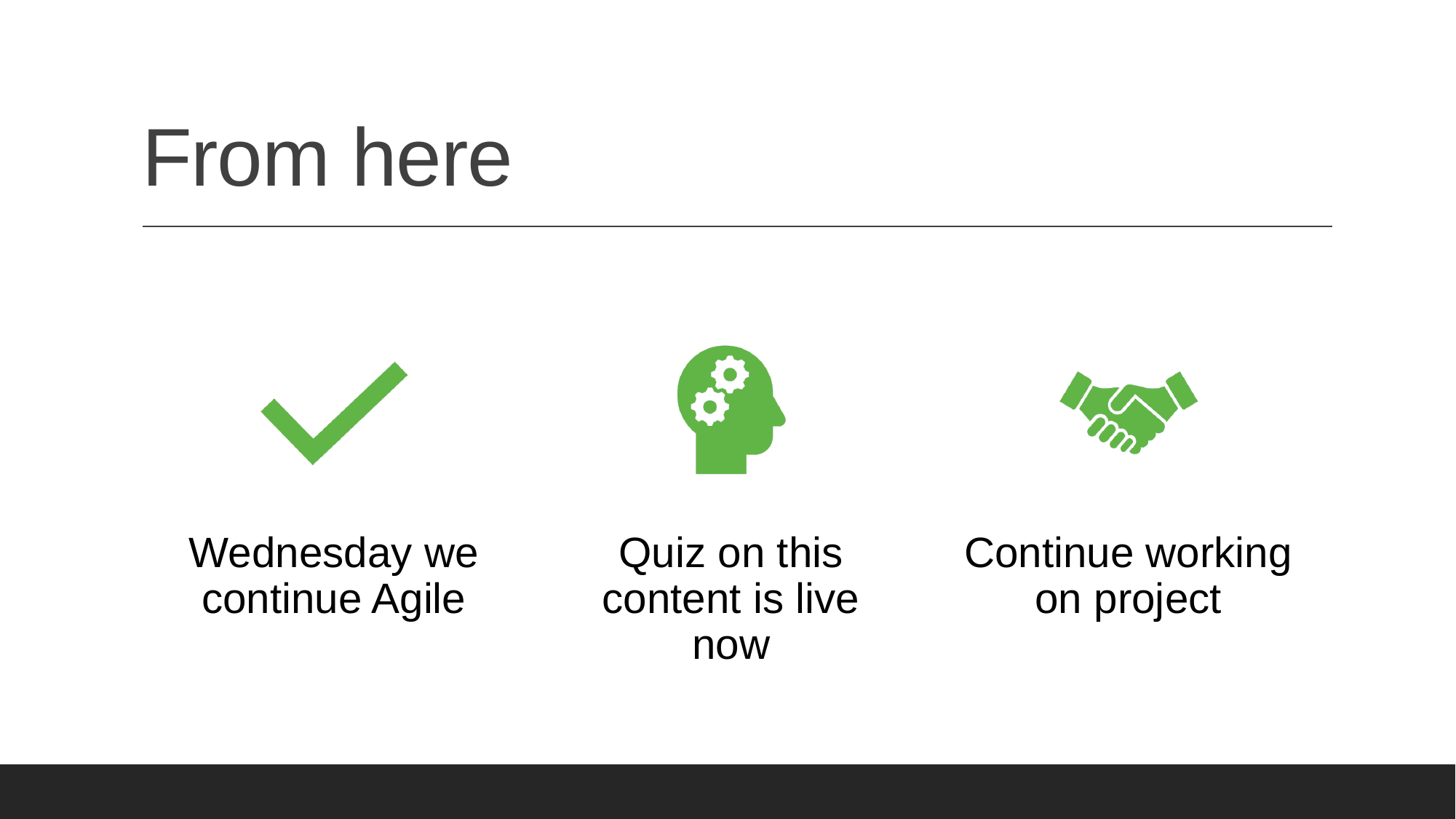

# From here
Wednesday we continue Agile
Quiz on this content is live now
Continue working on project